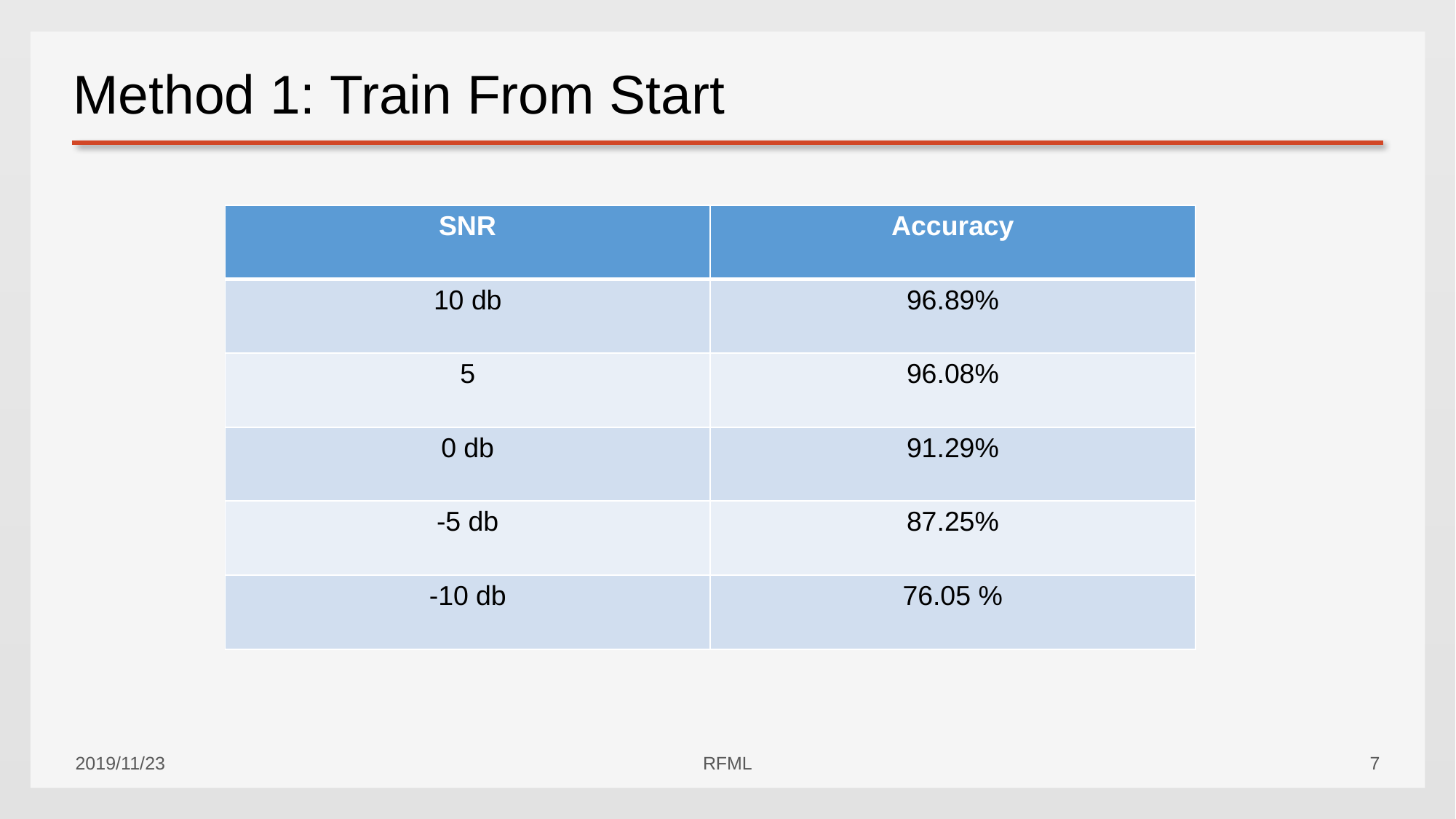

# Method 1: Train From Start
| SNR | Accuracy |
| --- | --- |
| 10 db | 96.89% |
| 5 | 96.08% |
| 0 db | 91.29% |
| -5 db | 87.25% |
| -10 db | 76.05 % |
2019/11/23
RFML
7